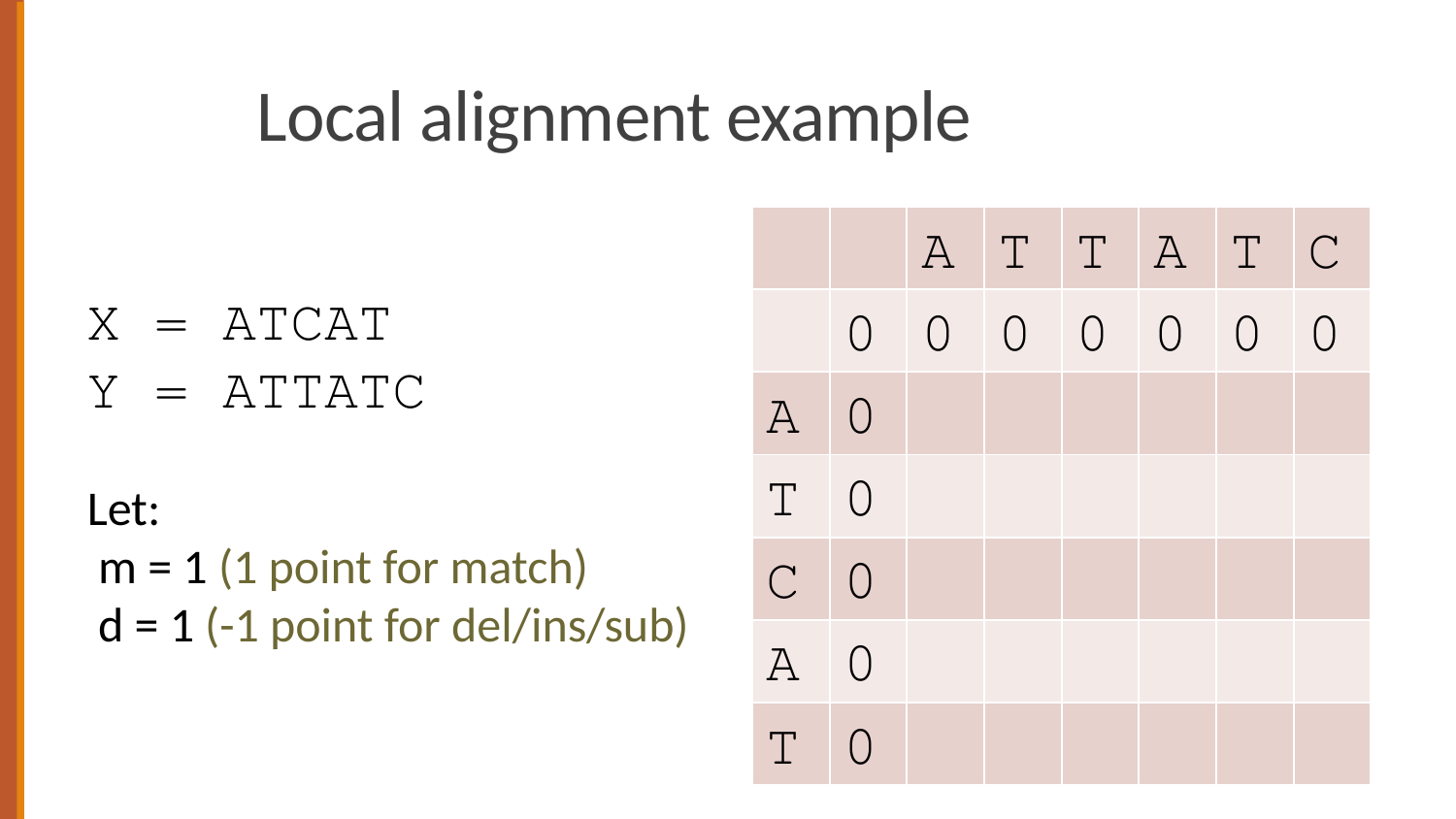

# Local alignment example
|  |  | A | T | T | A | T | C |
| --- | --- | --- | --- | --- | --- | --- | --- |
|  | 0 | 0 | 0 | 0 | 0 | 0 | 0 |
| A | 0 |  |  |  |  |  |  |
| T | 0 |  |  |  |  |  |  |
| C | 0 |  |  |  |  |  |  |
| A | 0 |  |  |  |  |  |  |
| T | 0 |  |  |  |  |  |  |
X = ATCAT
Y = ATTATC

Let:
 m = 1 (1 point for match)
 d = 1 (-1 point for del/ins/sub)